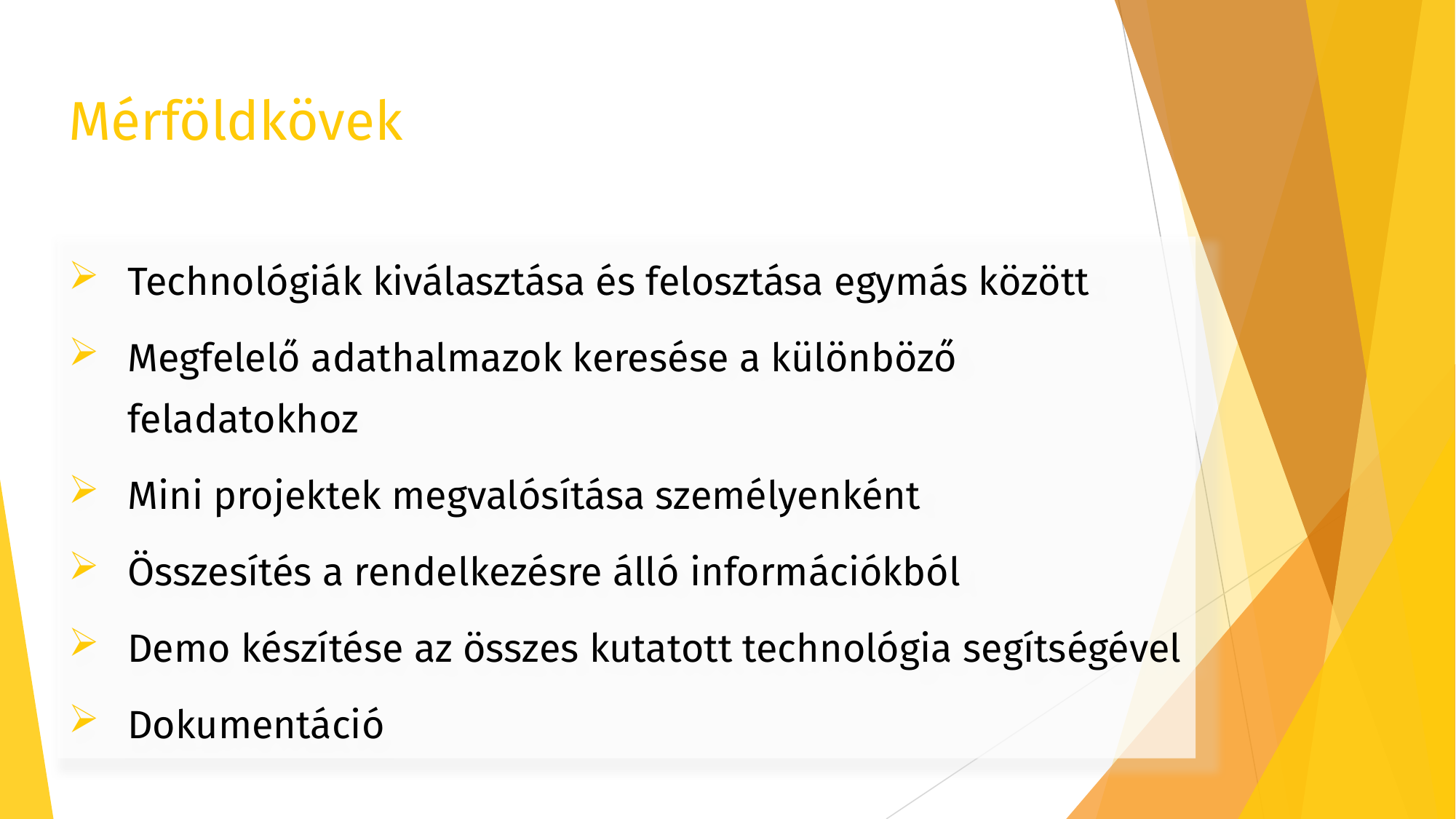

# Mérföldkövek
Technológiák kiválasztása és felosztása egymás között
Megfelelő adathalmazok keresése a különböző feladatokhoz
Mini projektek megvalósítása személyenként
Összesítés a rendelkezésre álló információkból
Demo készítése az összes kutatott technológia segítségével
Dokumentáció